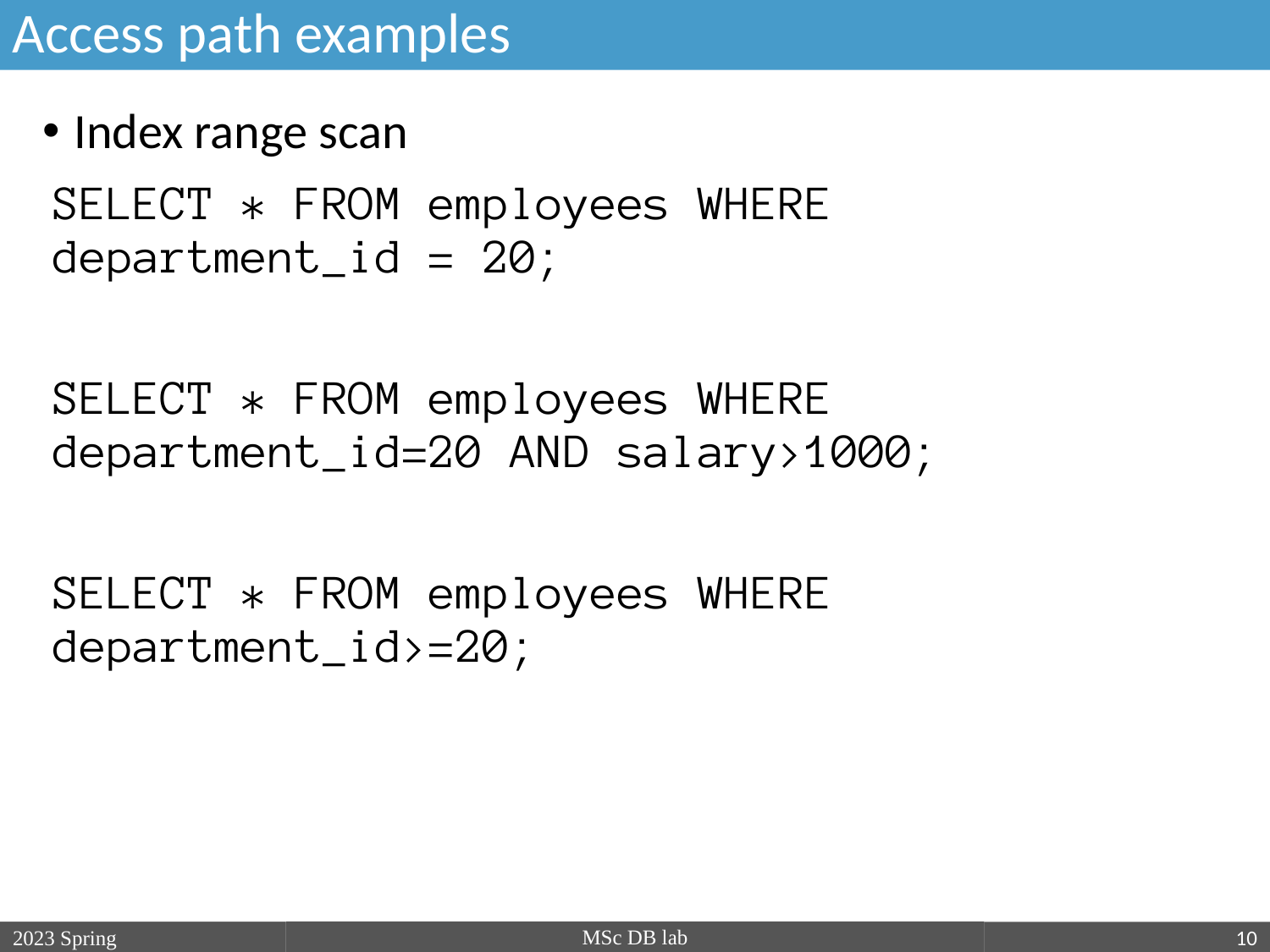

Access path examples
Index range scan
SELECT * FROM employees WHERE  department_id = 20;

SELECT * FROM employees WHERE  department_id=20 AND salary>1000;

SELECT * FROM employees WHERE department_id>=20;
MSc DB lab
2023 Spring
2018/19/2
10
nagy.gabriella@nik.uni-obuda.hu